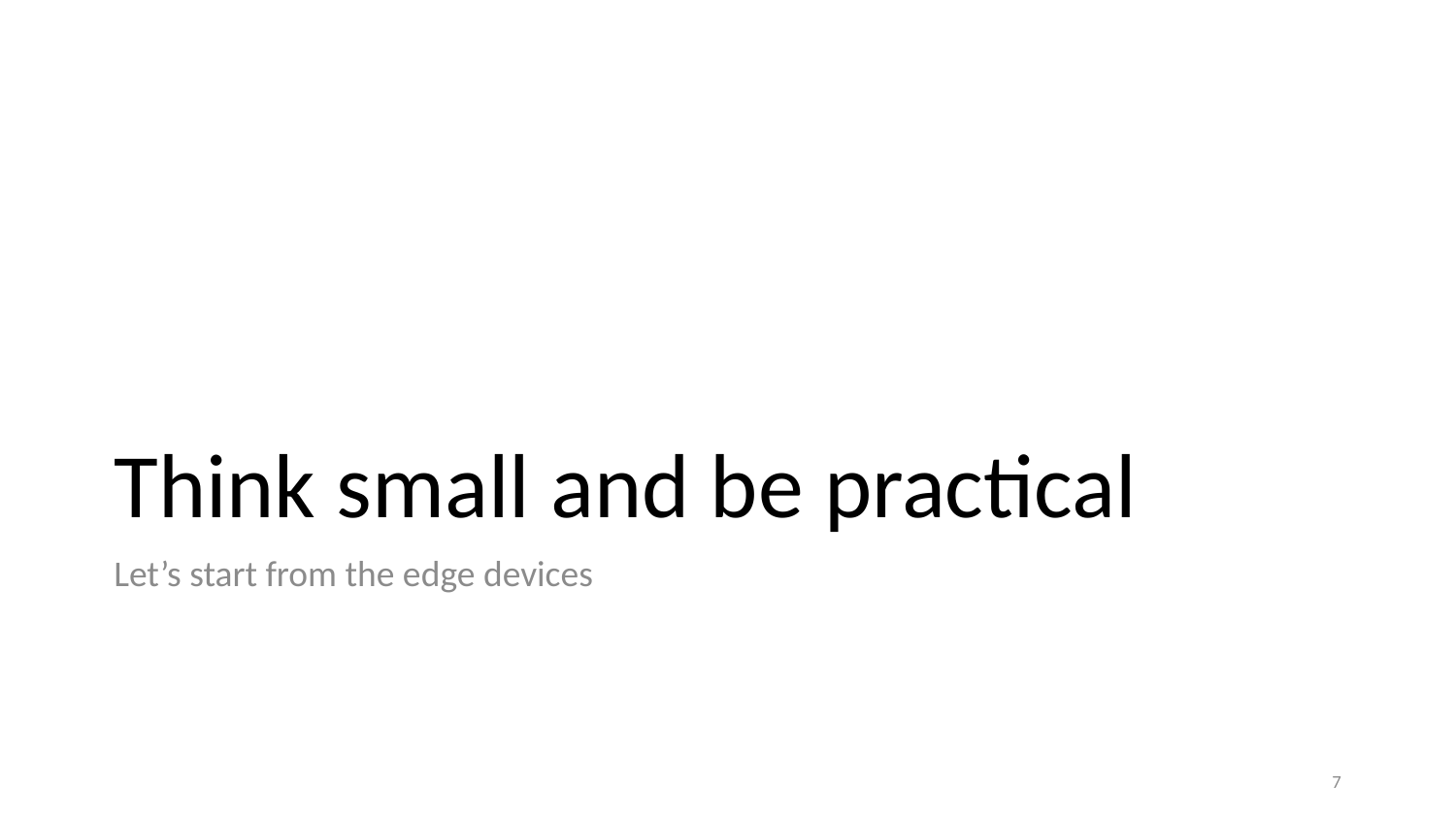

# Think small and be practical
Let’s start from the edge devices
7